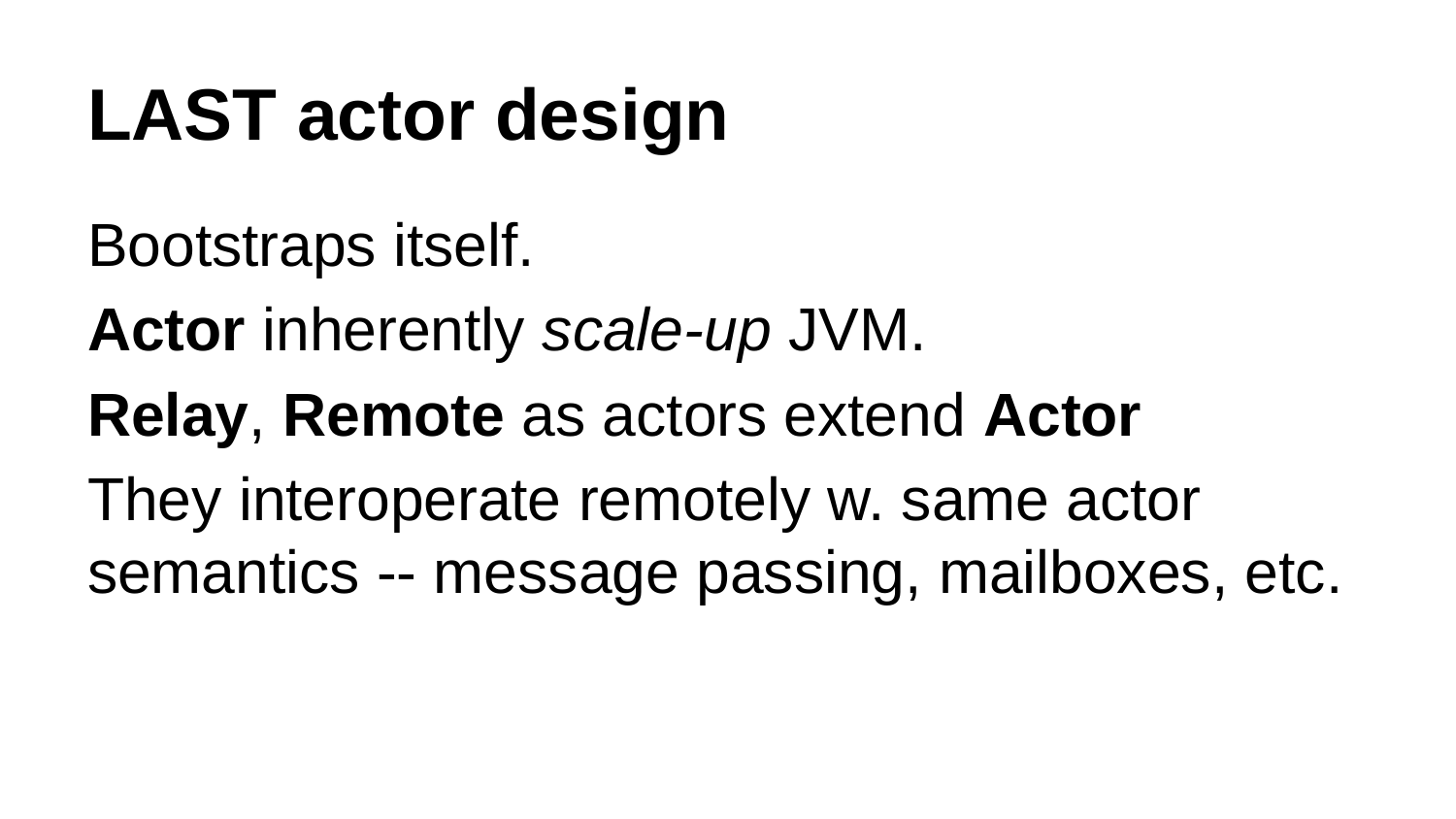

# LAST actor design
Bootstraps itself.
Actor inherently scale-up JVM.
Relay, Remote as actors extend Actor
They interoperate remotely w. same actor semantics -- message passing, mailboxes, etc.